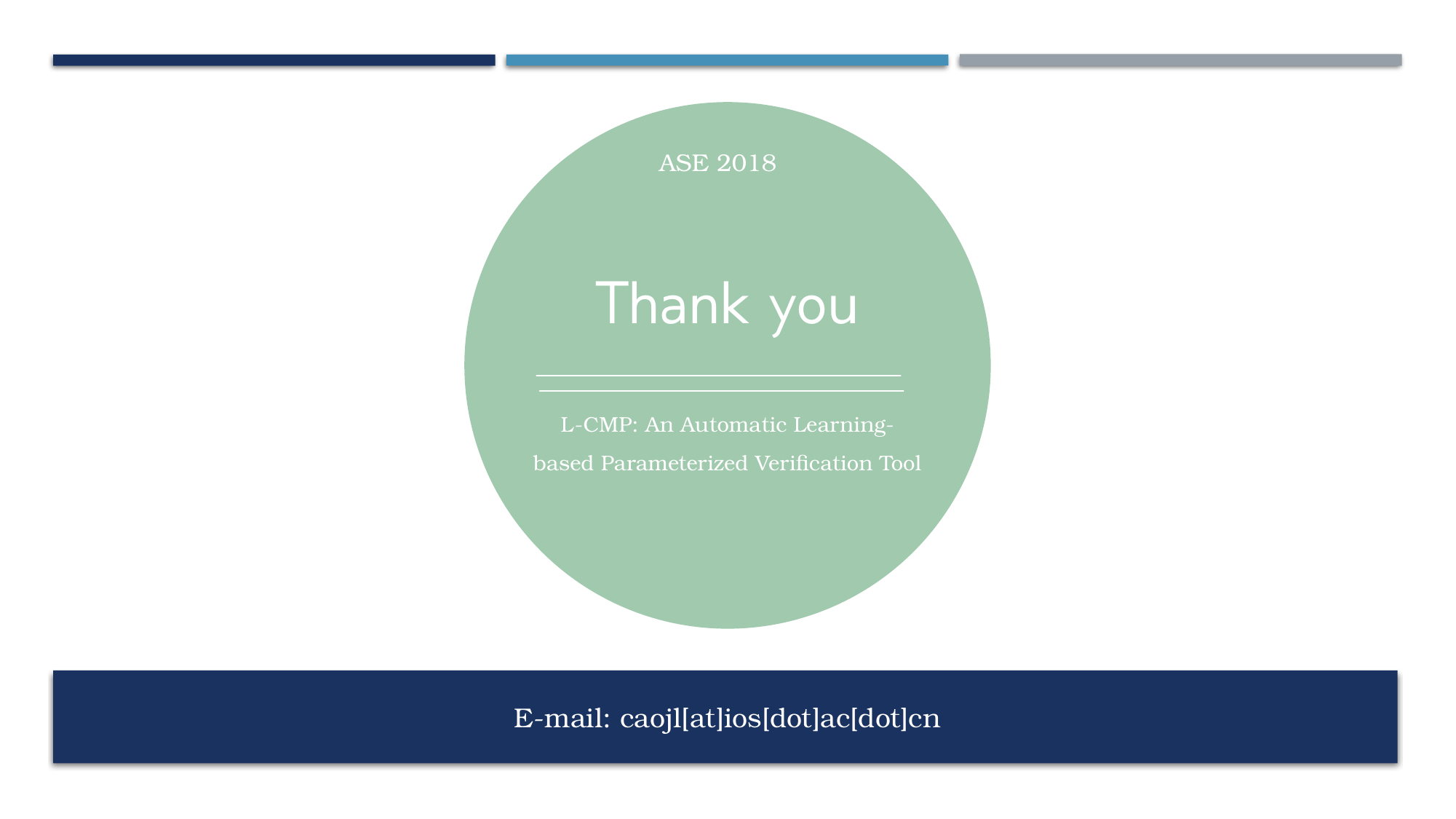

ASE 2018
Thank you
L-CMP: An Automatic Learning-based Parameterized Verification Tool
E-mail: caojl[at]ios[dot]ac[dot]cn